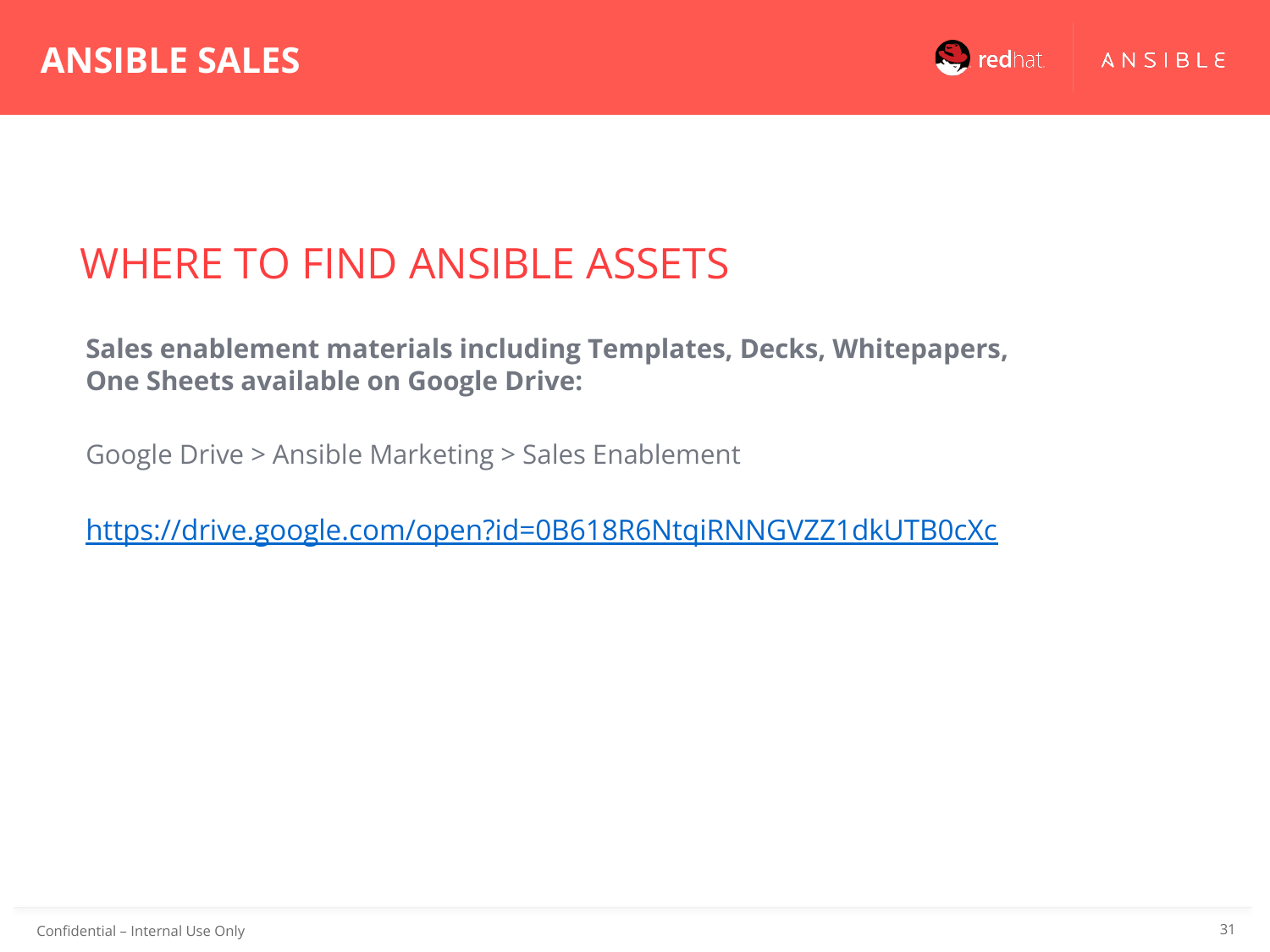

ANSIBLE SALES
WHERE TO FIND ANSIBLE ASSETS
Sales enablement materials including Templates, Decks, Whitepapers,
One Sheets available on Google Drive:

Google Drive > Ansible Marketing > Sales Enablement

https://drive.google.com/open?id=0B618R6NtqiRNNGVZZ1dkUTB0cXc

Confidential – Internal Use Only
31